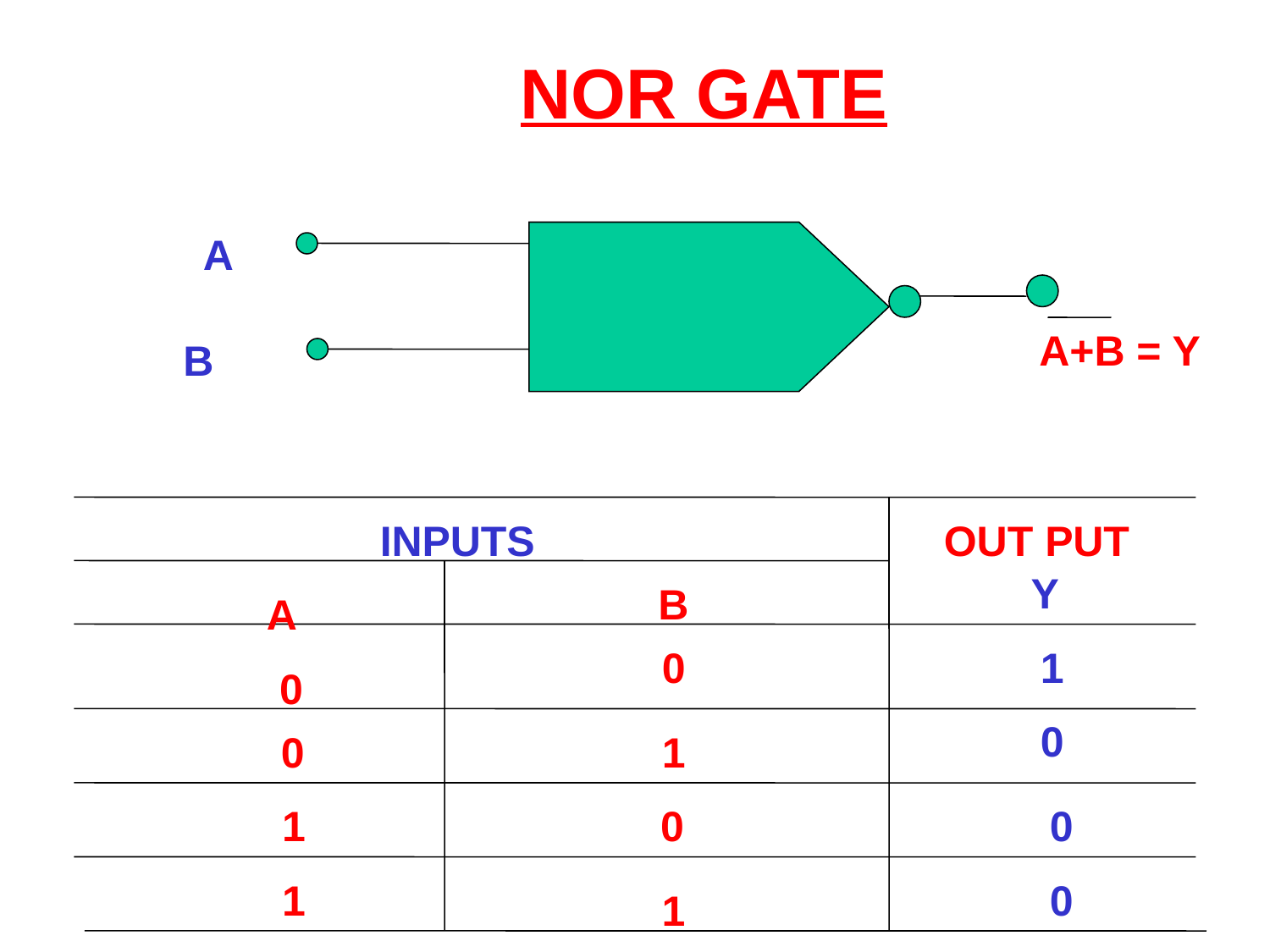

NOR GATE
A

A+B = Y

 B

      INPUTS
OUT PUT

  Y
B
A

   0
 1
  0

 0
   0
   1

    1
  0
0

    1
0
   1